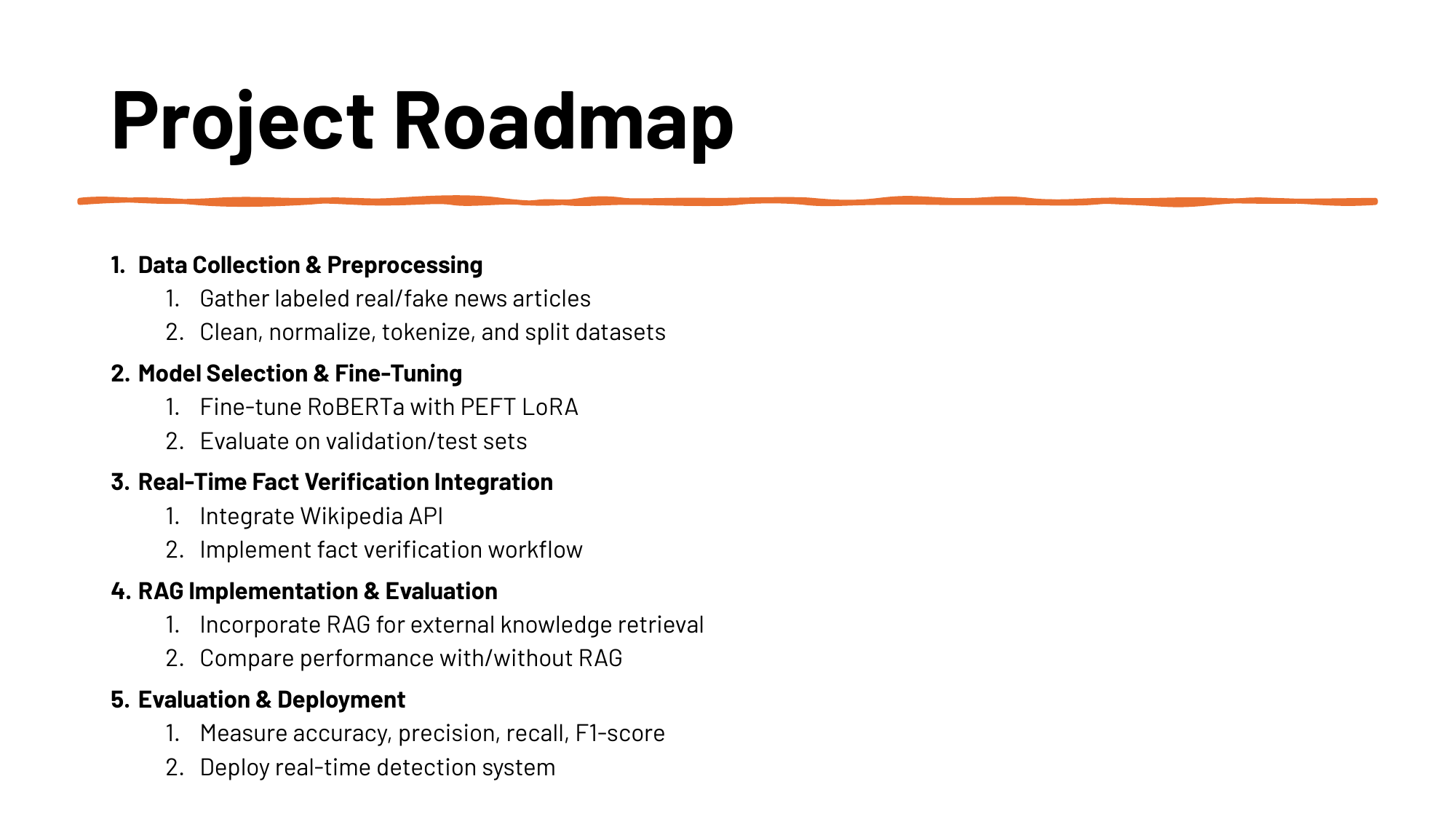

# Project Roadmap

Data Collection & Preprocessing
Gather labeled real/fake news articles
Clean, normalize, tokenize, and split datasets
Model Selection & Fine-Tuning
Fine-tune RoBERTa with PEFT LoRA
Evaluate on validation/test sets
Real-Time Fact Verification Integration
Integrate Wikipedia API
Implement fact verification workflow
RAG Implementation & Evaluation
Incorporate RAG for external knowledge retrieval
Compare performance with/without RAG
Evaluation & Deployment
Measure accuracy, precision, recall, F1-score
Deploy real-time detection system